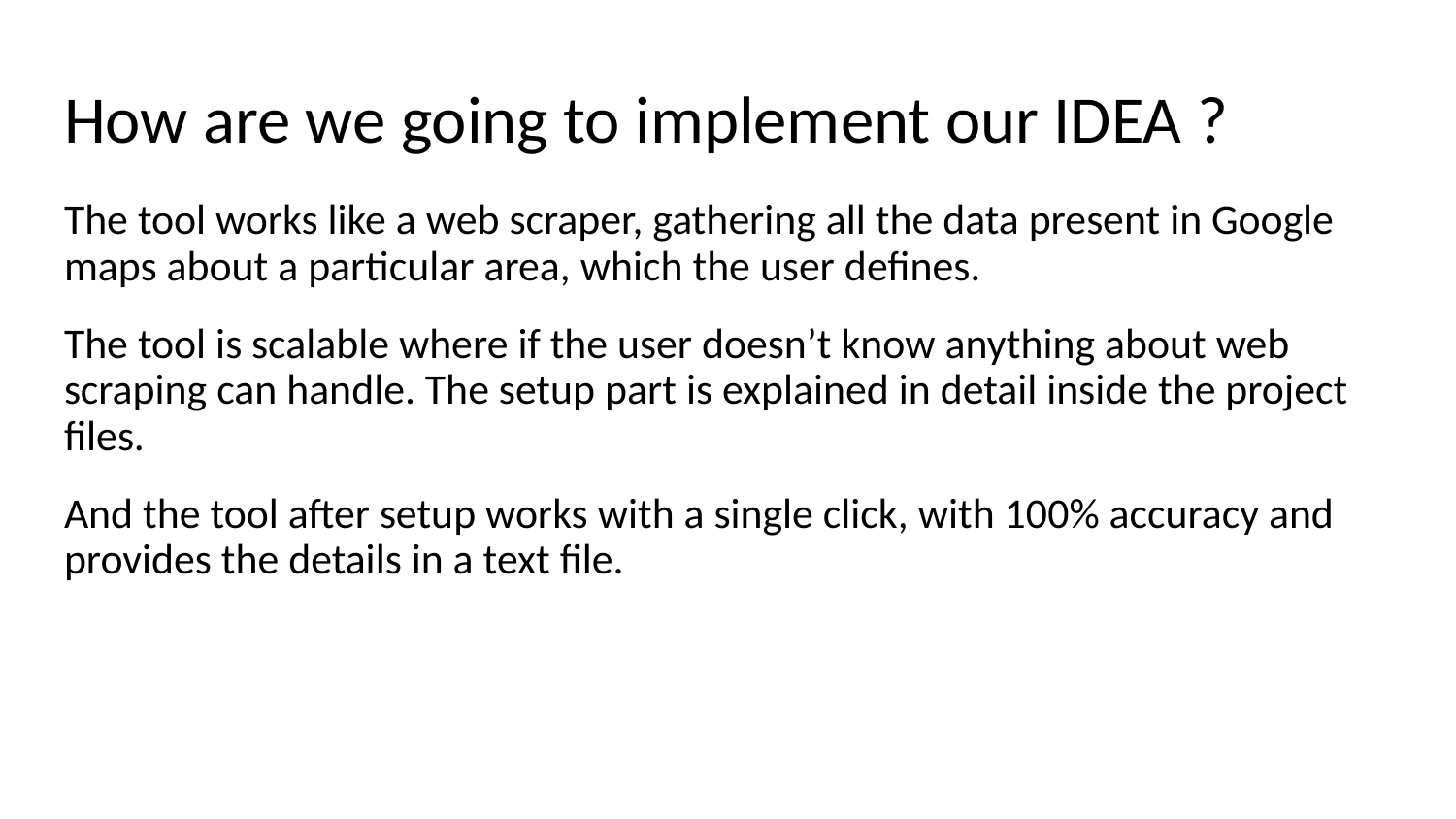

# How are we going to implement our IDEA ?
The tool works like a web scraper, gathering all the data present in Google maps about a particular area, which the user defines.
The tool is scalable where if the user doesn’t know anything about web scraping can handle. The setup part is explained in detail inside the project files.
And the tool after setup works with a single click, with 100% accuracy and provides the details in a text file.